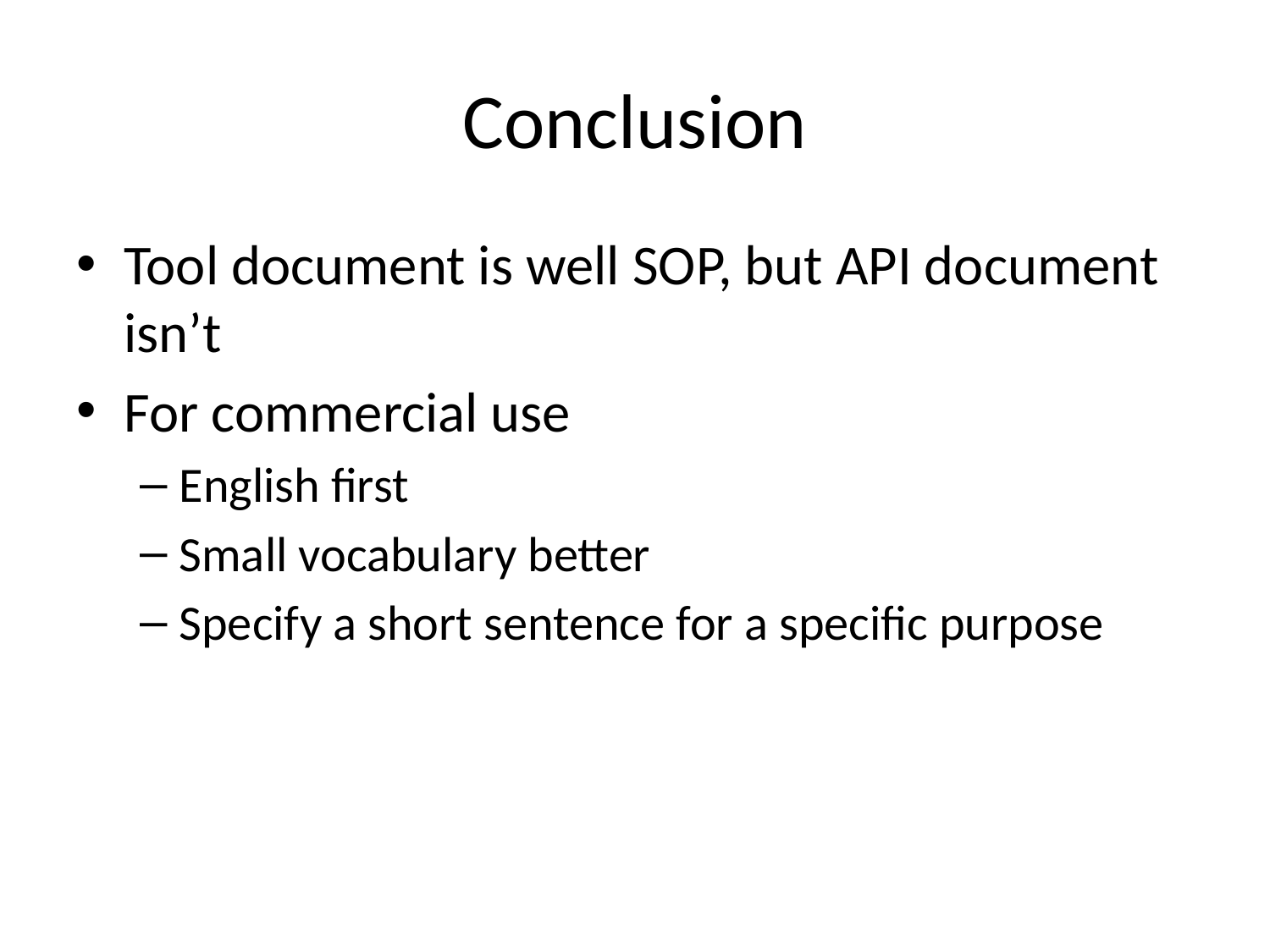

# Conclusion
Tool document is well SOP, but API document isn’t
For commercial use
English first
Small vocabulary better
Specify a short sentence for a specific purpose